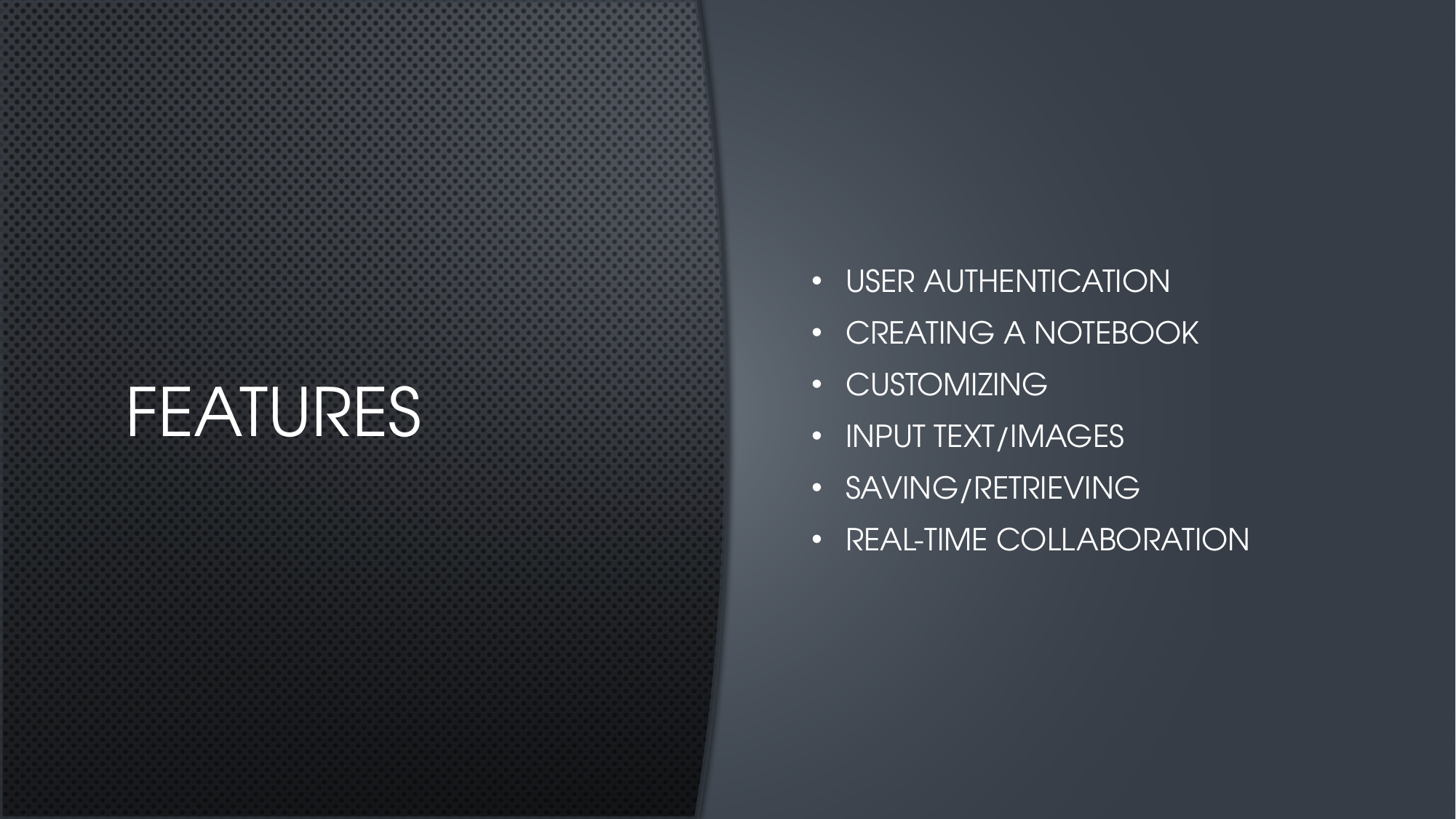

# Features
User Authentication
Creating A notebook
Customizing
Input Text/images
Saving/retrieving
Real-time collaboration